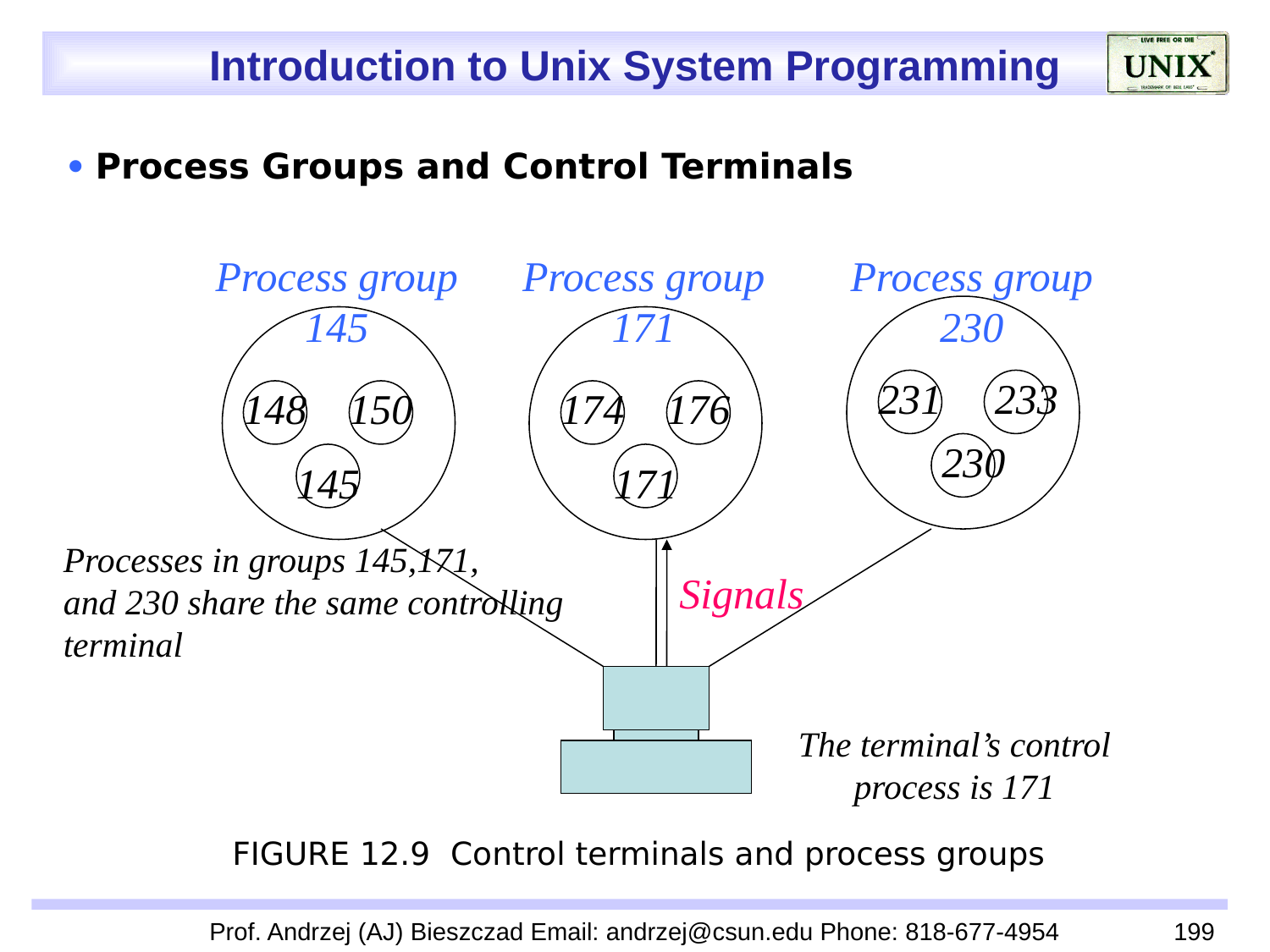

• Process Groups and Control Terminals

                FIGURE 12.9  Control terminals and process groups
Process group
145
Process group
171
Process group
230

231
233

148
150
174
176

230
145
171

Processes in groups 145,171,
and 230 share the same controlling
terminal

Signals

The terminal’s control
process is 171

Prof. Andrzej (AJ) Bieszczad Email: andrzej@csun.edu Phone: 818-677-4954
199